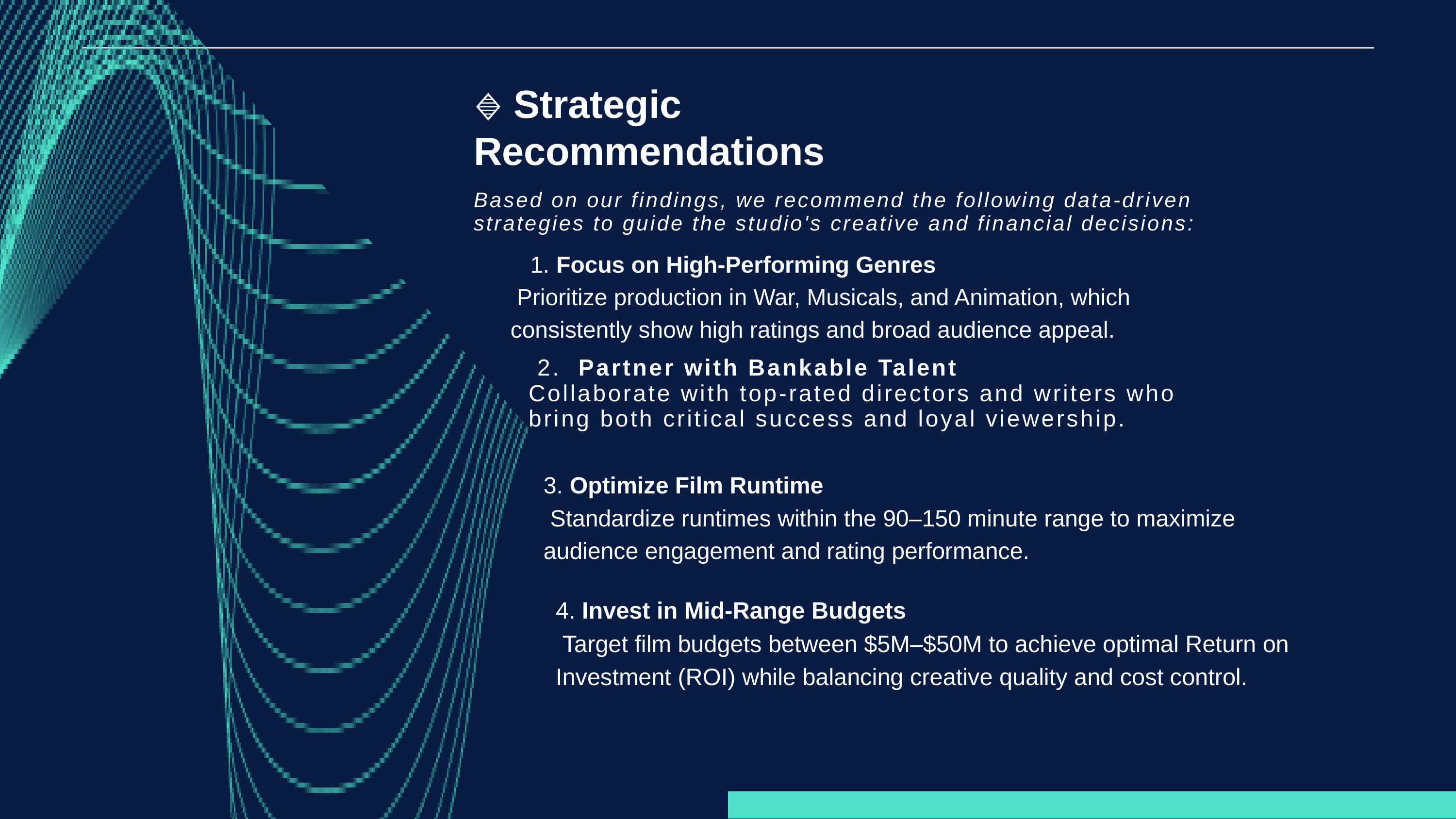

🔹 Strategic Recommendations
Based on our findings, we recommend the following data-driven strategies to guide the studio's creative and financial decisions:
 Focus on High-Performing Genres
 Prioritize production in War, Musicals, and Animation, which consistently show high ratings and broad audience appeal.
 2.  Partner with Bankable Talent
Collaborate with top-rated directors and writers who bring both critical success and loyal viewership.
3. Optimize Film Runtime
 Standardize runtimes within the 90–150 minute range to maximize audience engagement and rating performance.
4. Invest in Mid-Range Budgets
 Target film budgets between $5M–$50M to achieve optimal Return on Investment (ROI) while balancing creative quality and cost control.